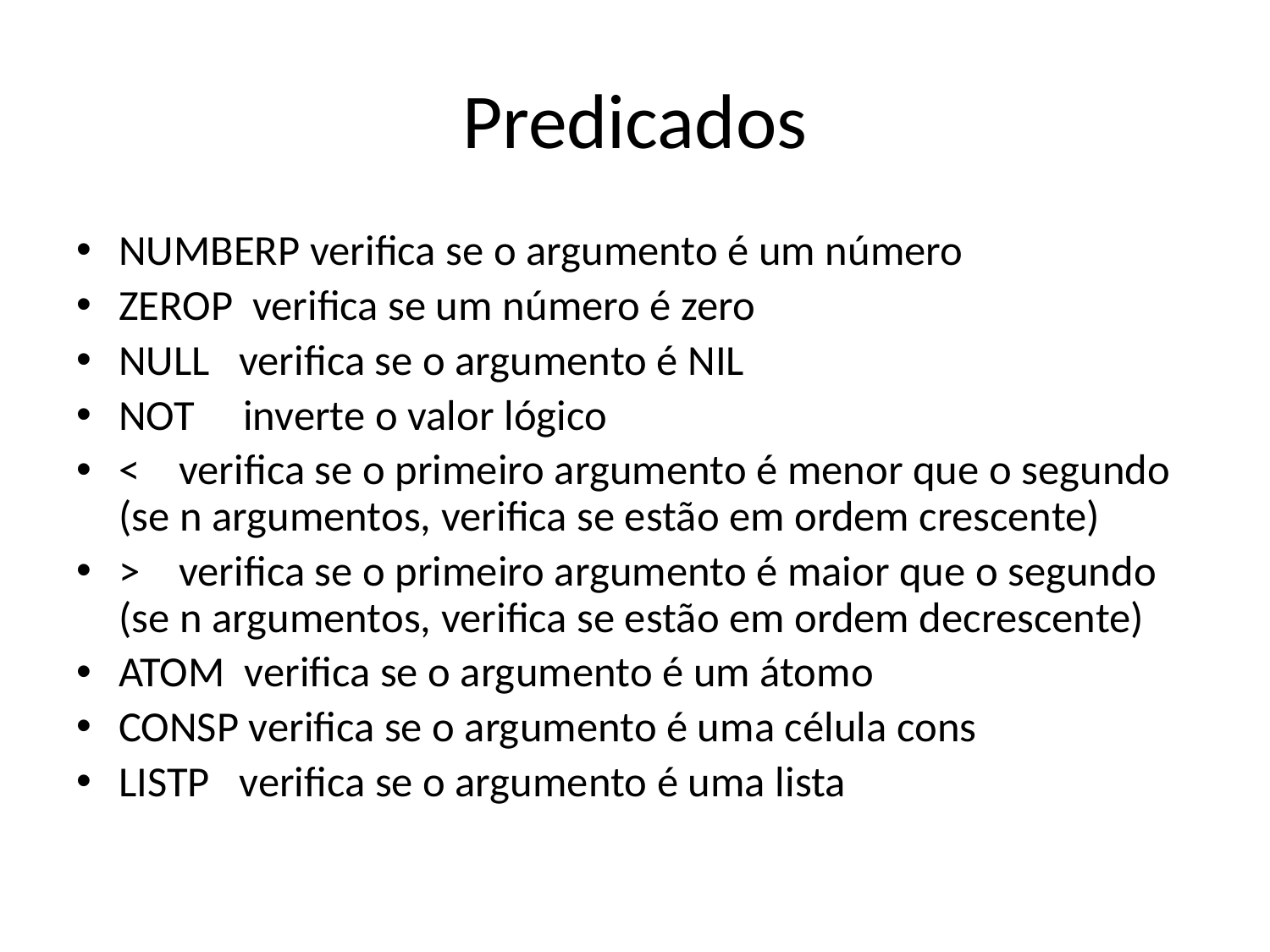

# Predicados
NUMBERP verifica se o argumento é um número
ZEROP  verifica se um número é zero
NULL   verifica se o argumento é NIL
NOT     inverte o valor lógico
<    verifica se o primeiro argumento é menor que o segundo (se n argumentos, verifica se estão em ordem crescente)
>    verifica se o primeiro argumento é maior que o segundo (se n argumentos, verifica se estão em ordem decrescente)
ATOM  verifica se o argumento é um átomo
CONSP verifica se o argumento é uma célula cons
LISTP   verifica se o argumento é uma lista